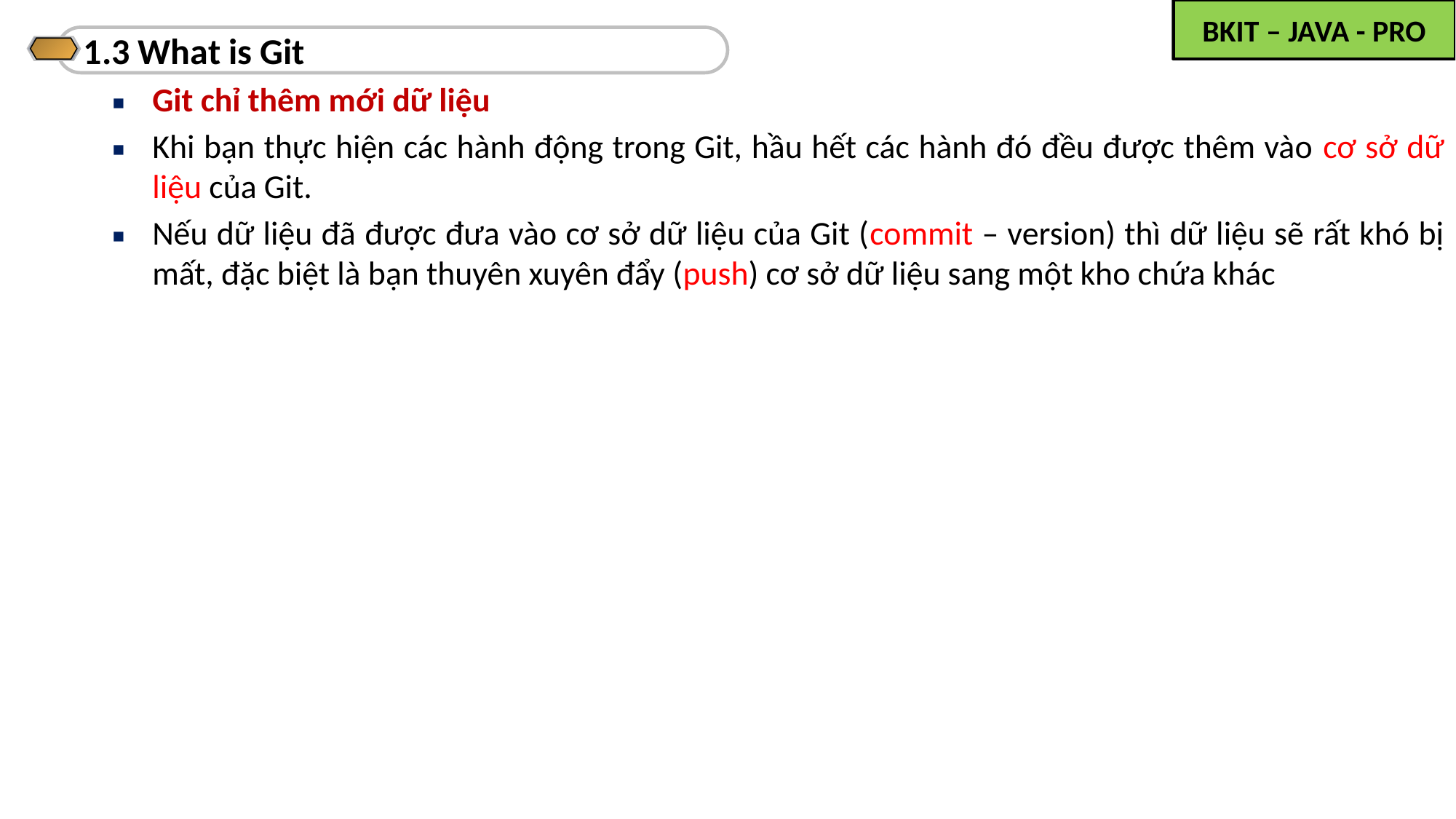

1.3 What is Git

Git chỉ thêm mới dữ liệu
Khi bạn thực hiện các hành động trong Git, hầu hết các hành đó đều được thêm vào cơ sở dữ liệu của Git.
Nếu dữ liệu đã được đưa vào cơ sở dữ liệu của Git (commit – version) thì dữ liệu sẽ rất khó bị mất, đặc biệt là bạn thuyên xuyên đẩy (push) cơ sở dữ liệu sang một kho chứa khác